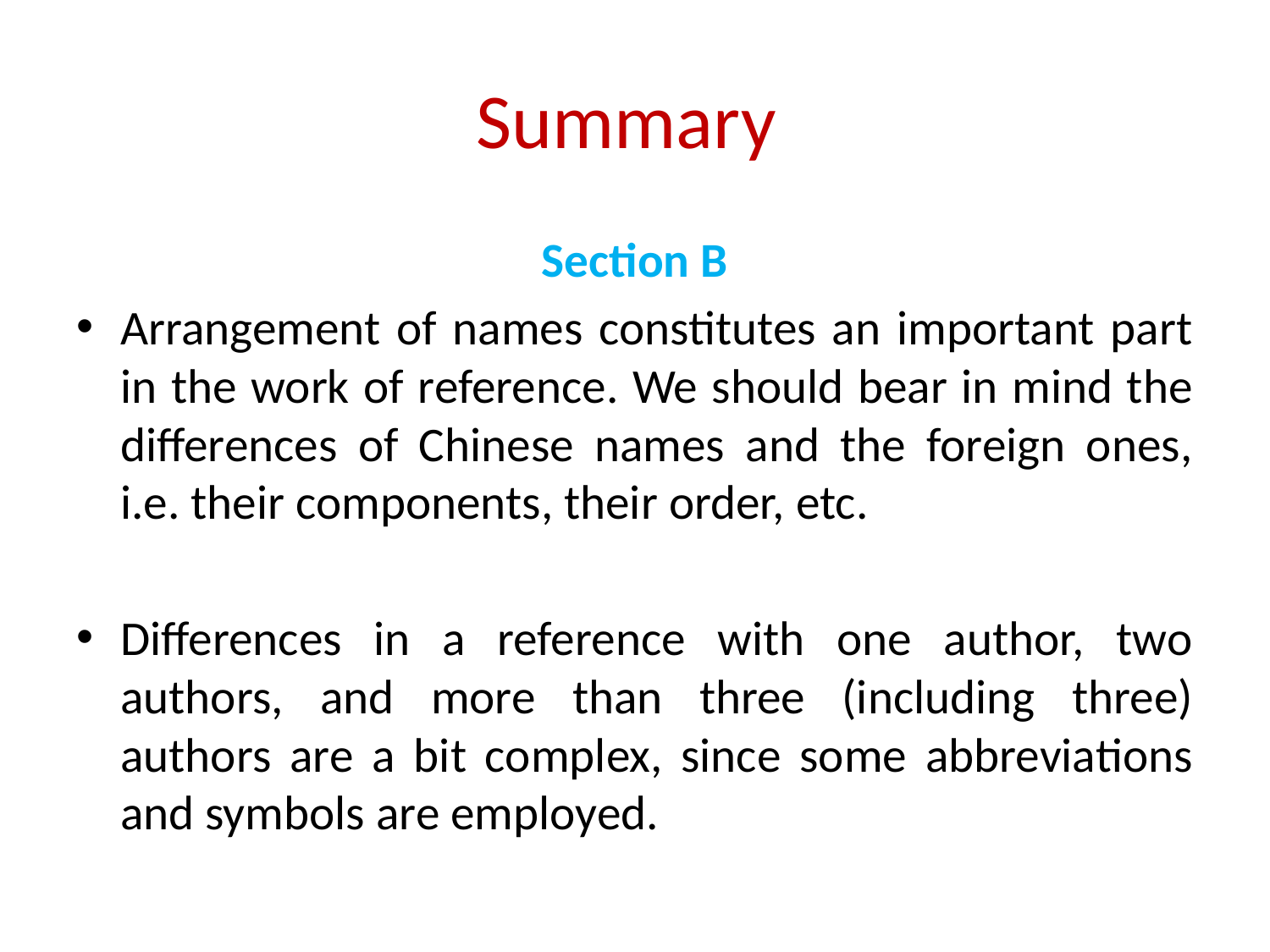

# Summary
Section B
Arrangement of names constitutes an important part in the work of reference. We should bear in mind the differences of Chinese names and the foreign ones, i.e. their components, their order, etc.

Differences in a reference with one author, two authors, and more than three (including three) authors are a bit complex, since some abbreviations and symbols are employed.